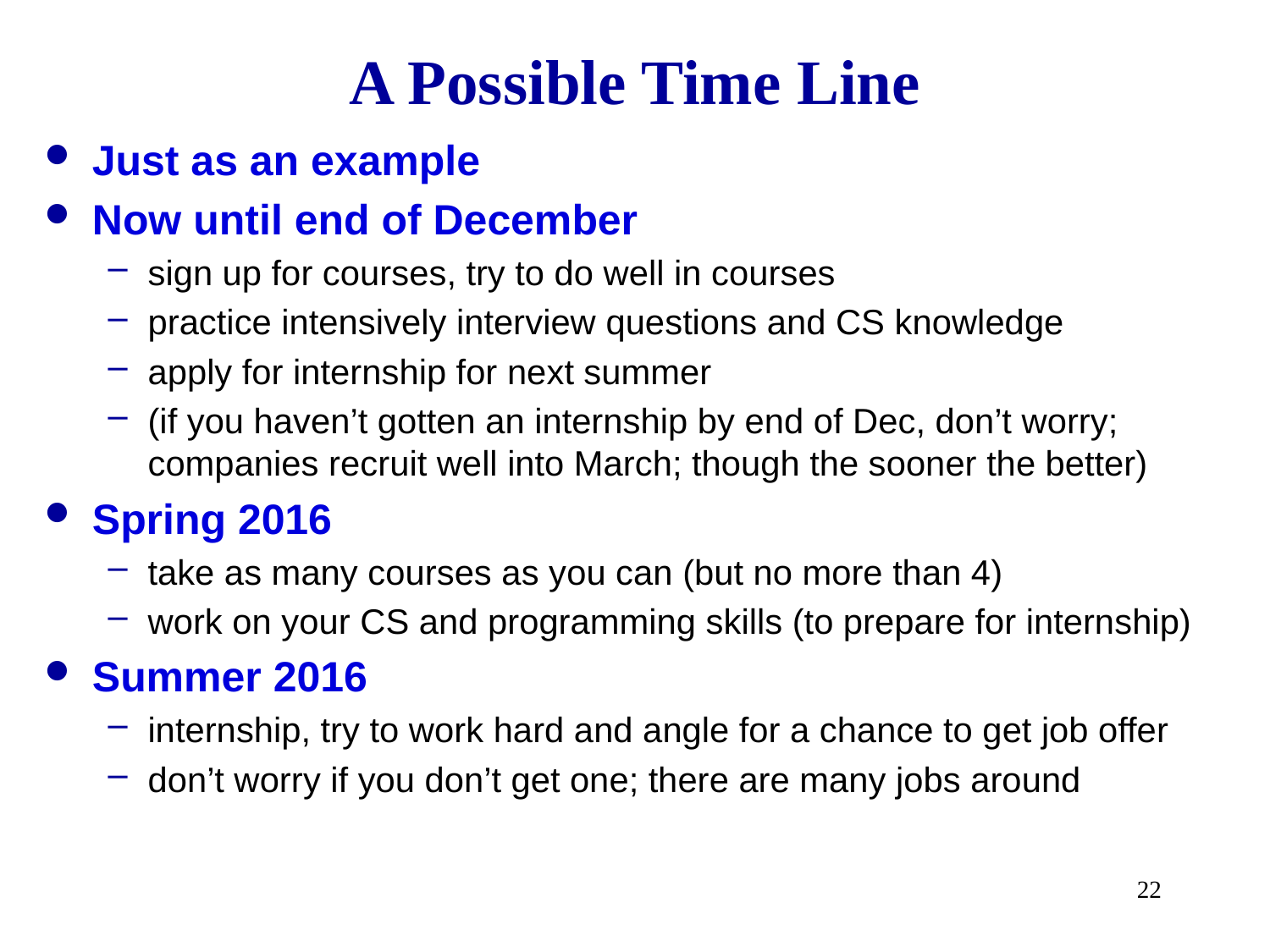

# A Possible Time Line
Just as an example
Now until end of December
sign up for courses, try to do well in courses
practice intensively interview questions and CS knowledge
apply for internship for next summer
(if you haven’t gotten an internship by end of Dec, don’t worry; companies recruit well into March; though the sooner the better)
Spring 2016
take as many courses as you can (but no more than 4)
work on your CS and programming skills (to prepare for internship)
Summer 2016
internship, try to work hard and angle for a chance to get job offer
don’t worry if you don’t get one; there are many jobs around

22